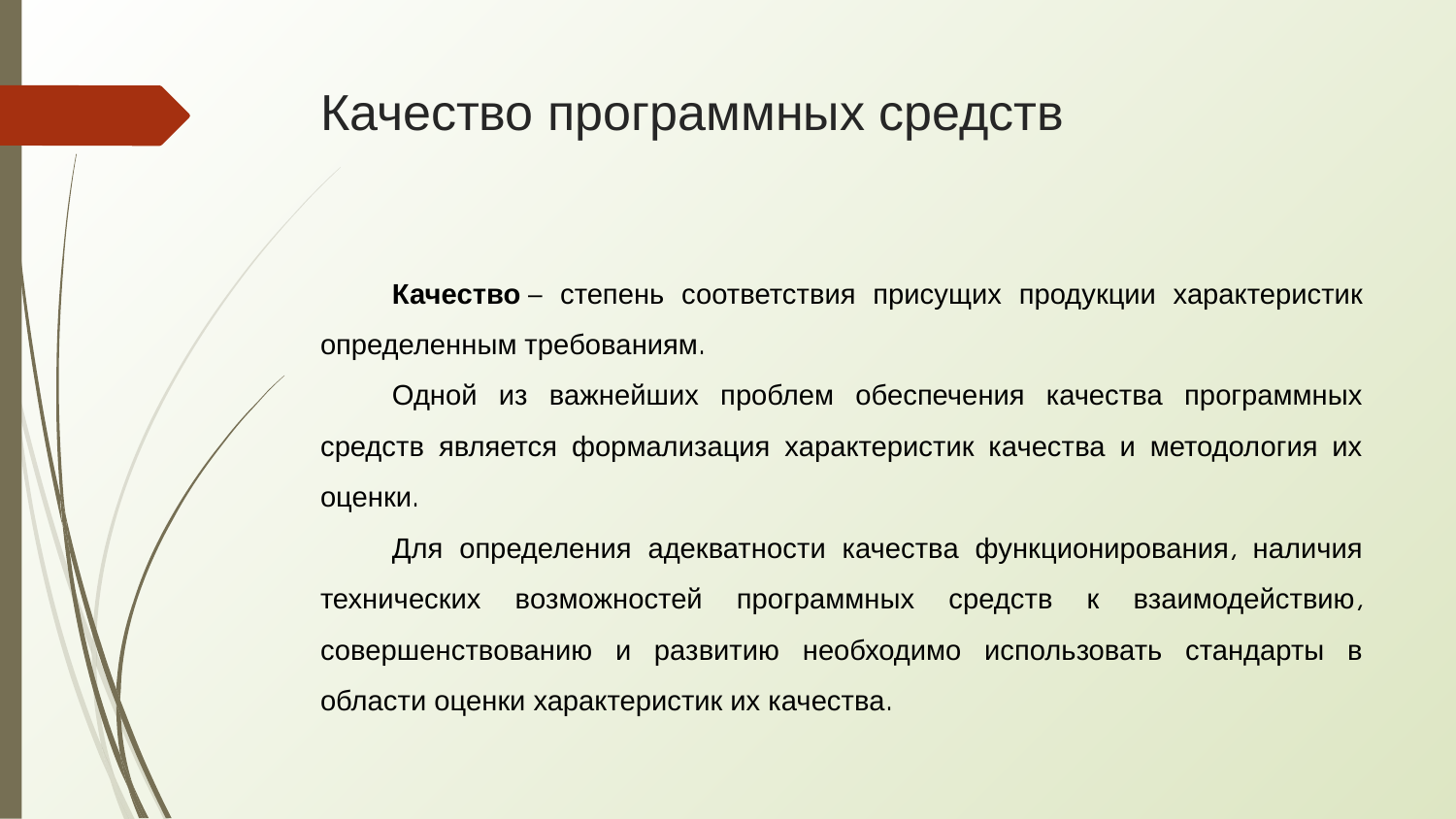

# Качество программных средств
Качество – степень соответствия присущих продукции характеристик определенным требованиям.
Одной из важнейших проблем обеспечения качества программных средств является формализация характеристик качества и методология их оценки.
Для определения адекватности качества функционирования, наличия технических возможностей программных средств к взаимодействию, совершенствованию и развитию необходимо использовать стандарты в области оценки характеристик их качества.